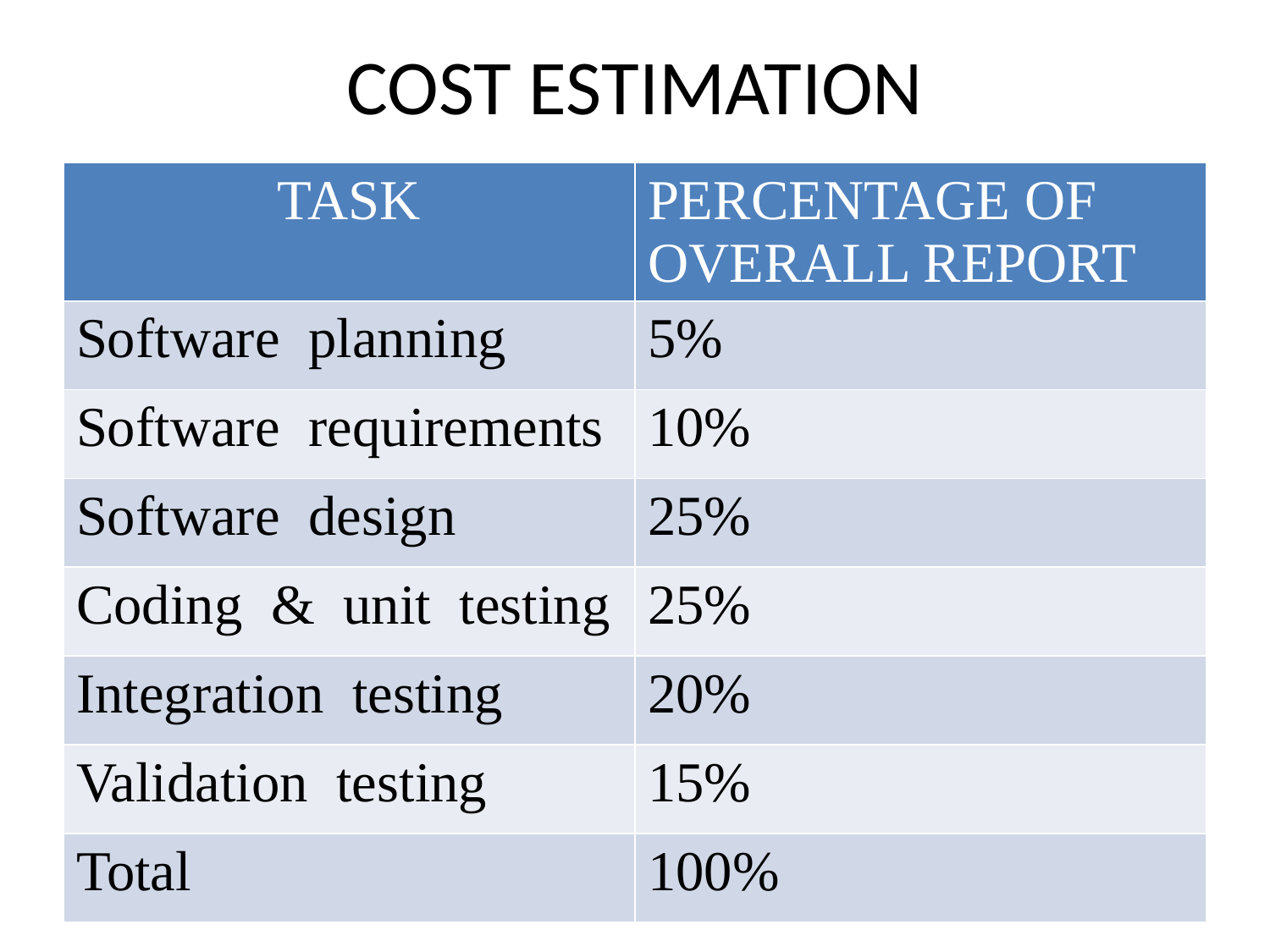

# COST ESTIMATION
| TASK | PERCENTAGE OF OVERALL REPORT |
| --- | --- |
| Software planning | 5% |
| Software requirements | 10% |
| Software design | 25% |
| Coding & unit testing | 25% |
| Integration testing | 20% |
| Validation testing | 15% |
| Total | 100% |